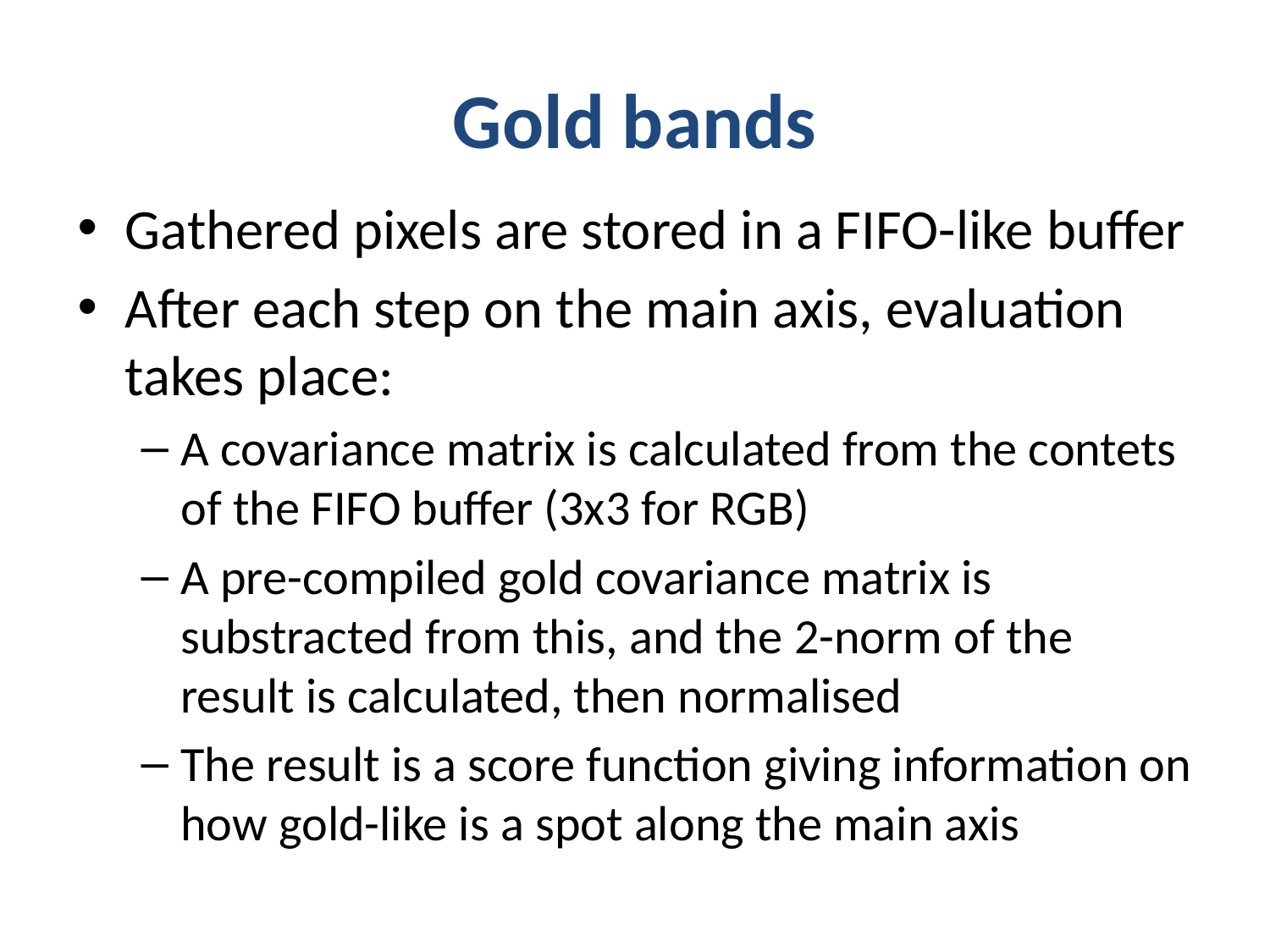

# Gold bands
Gathered pixels are stored in a FIFO-like buffer
After each step on the main axis, evaluation takes place:
A covariance matrix is calculated from the contets of the FIFO buffer (3x3 for RGB)
A pre-compiled gold covariance matrix is substracted from this, and the 2-norm of the result is calculated, then normalised
The result is a score function giving information on how gold-like is a spot along the main axis